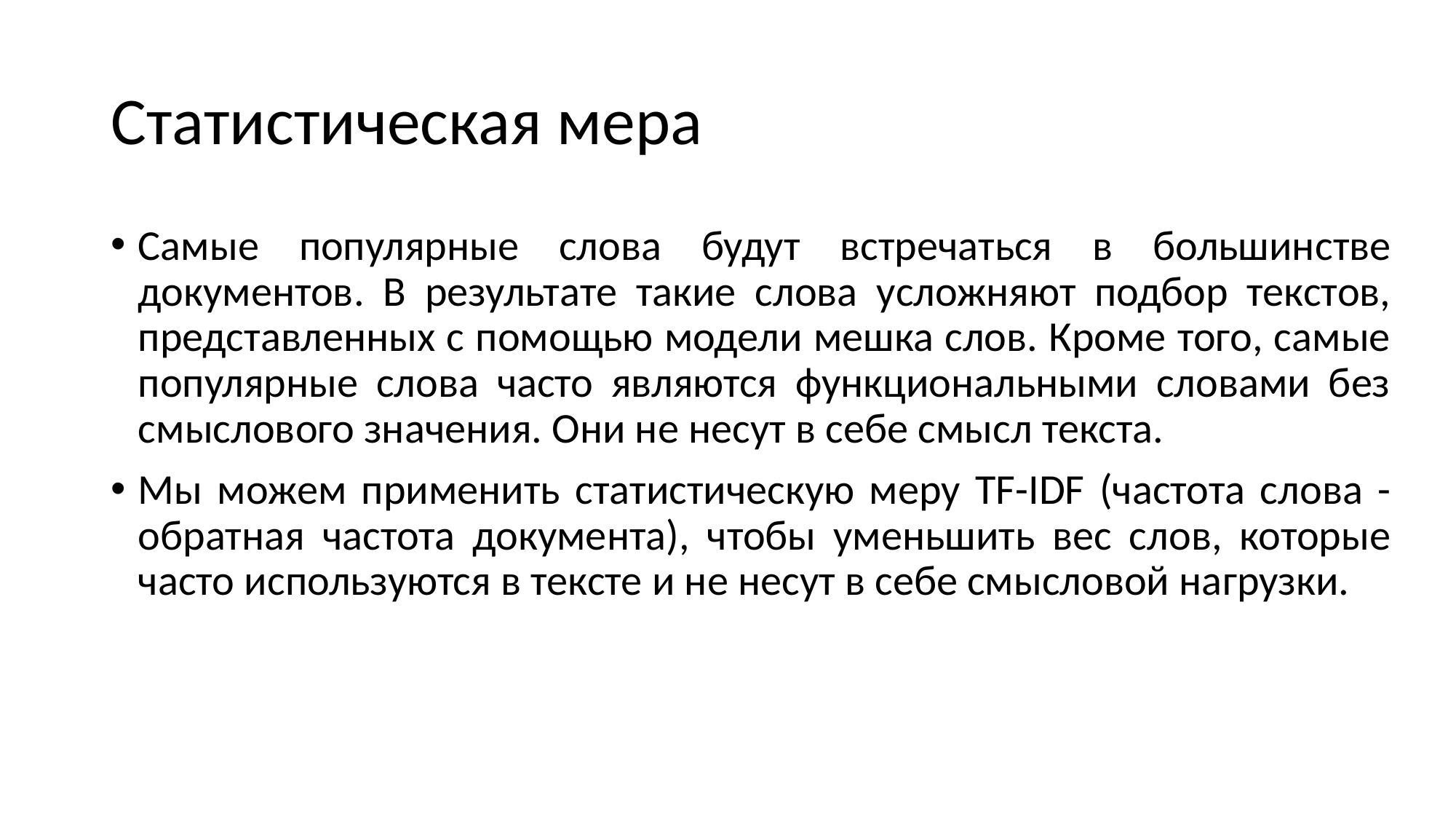

# Статистическая мера
Самые популярные слова будут встречаться в большинстве документов. В результате такие слова усложняют подбор текстов, представленных с помощью модели мешка слов. Кроме того, самые популярные слова часто являются функциональными словами без смыслового значения. Они не несут в себе смысл текста.
Мы можем применить статистическую меру TF-IDF (частота слова - обратная частота документа), чтобы уменьшить вес слов, которые часто используются в тексте и не несут в себе смысловой нагрузки.